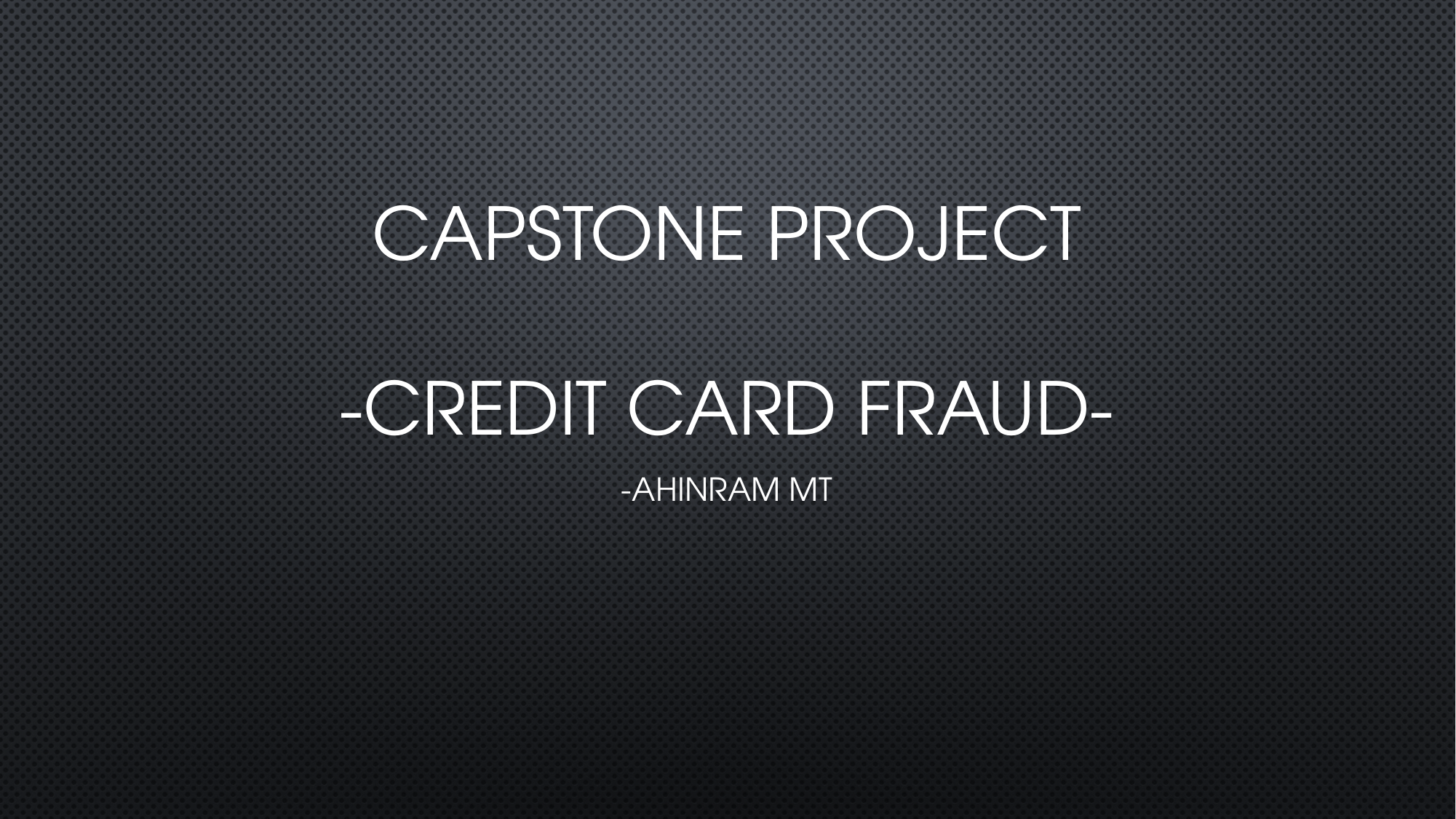

# Capstone project -credit card fraud-
-Ahinram mt